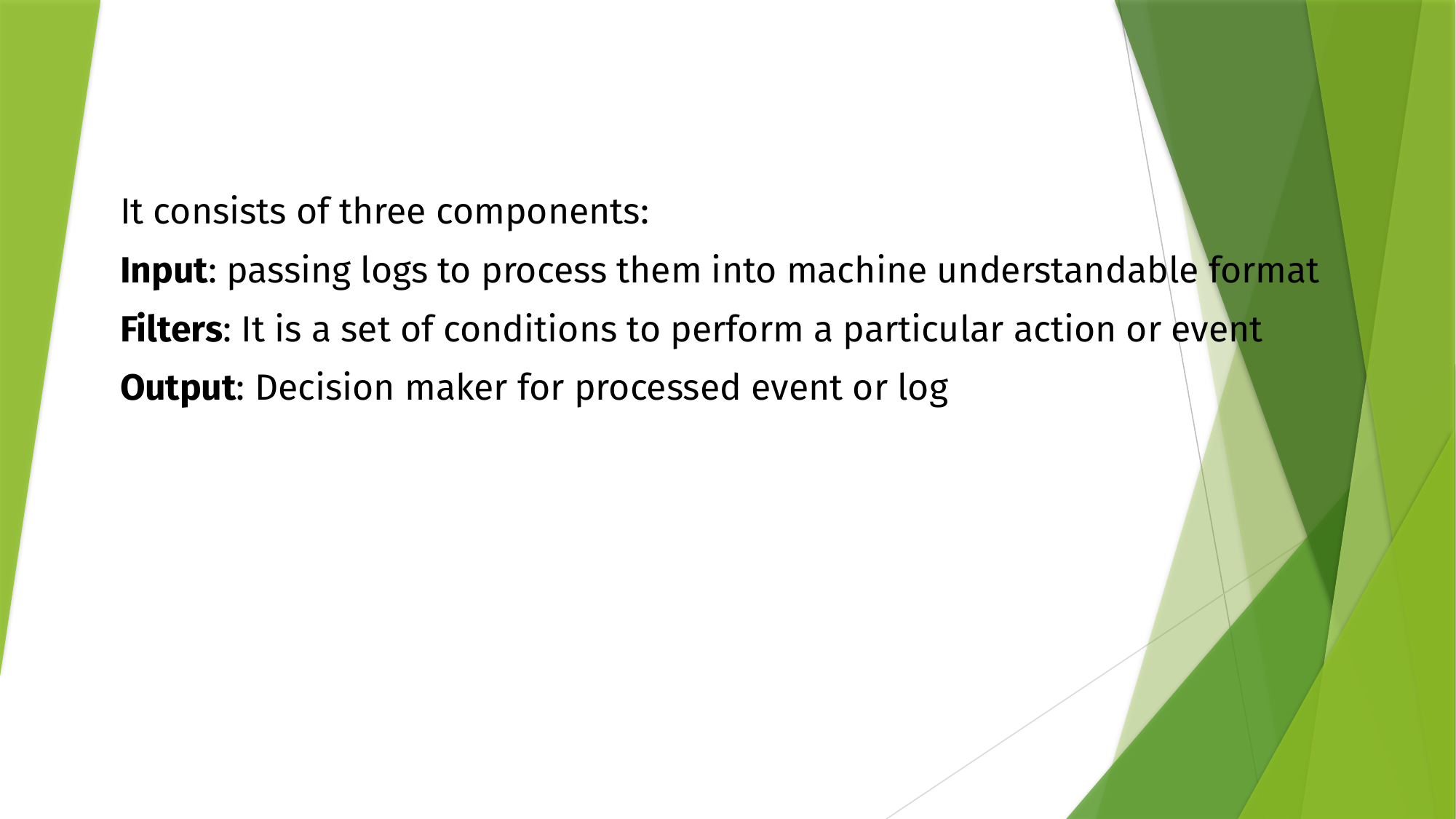

#
It consists of three components:
Input: passing logs to process them into machine understandable format
Filters: It is a set of conditions to perform a particular action or event
Output: Decision maker for processed event or log